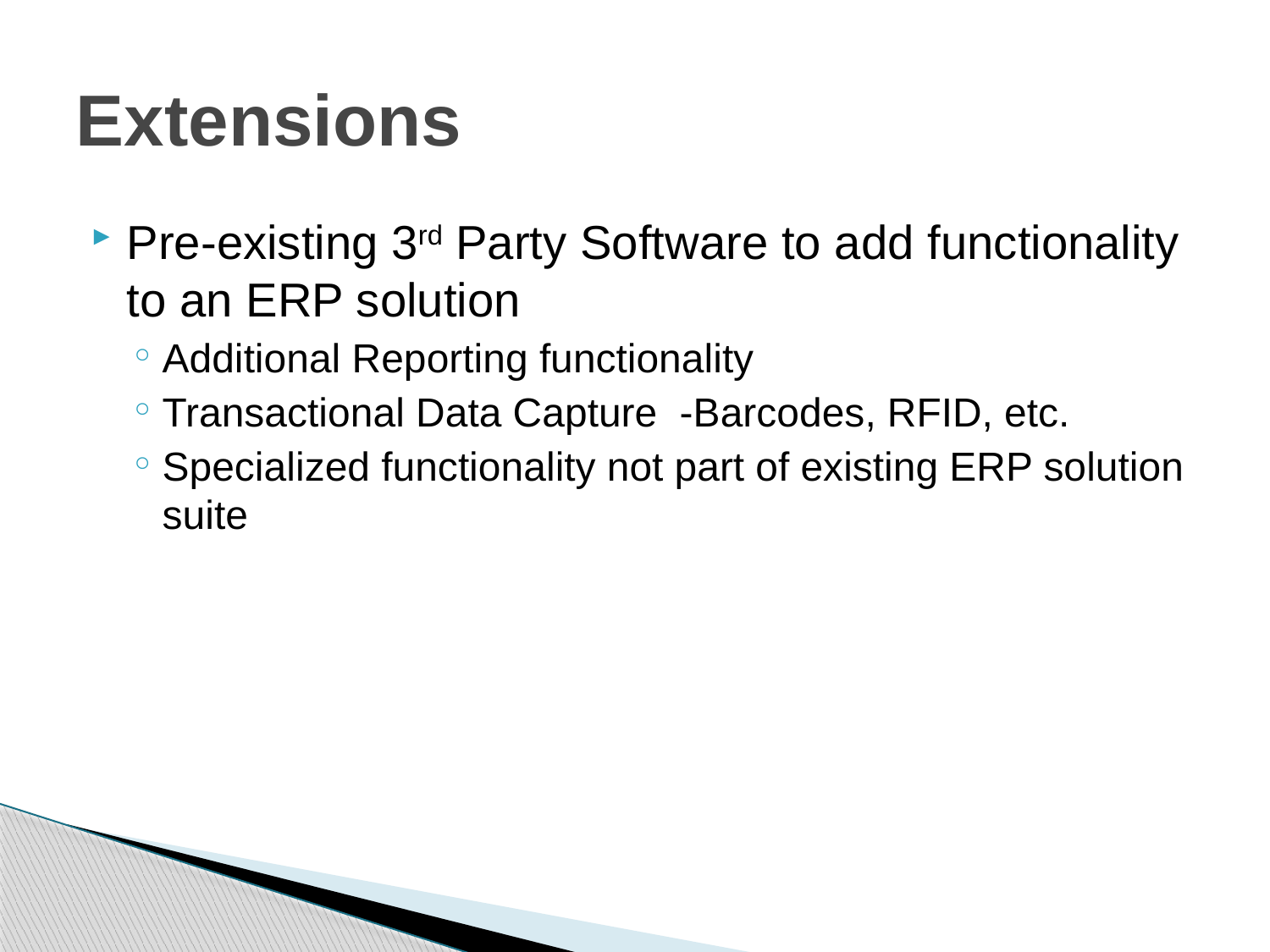

# Extensions
Pre-existing 3rd Party Software to add functionality to an ERP solution
Additional Reporting functionality
Transactional Data Capture  -Barcodes, RFID, etc.
Specialized functionality not part of existing ERP solution suite